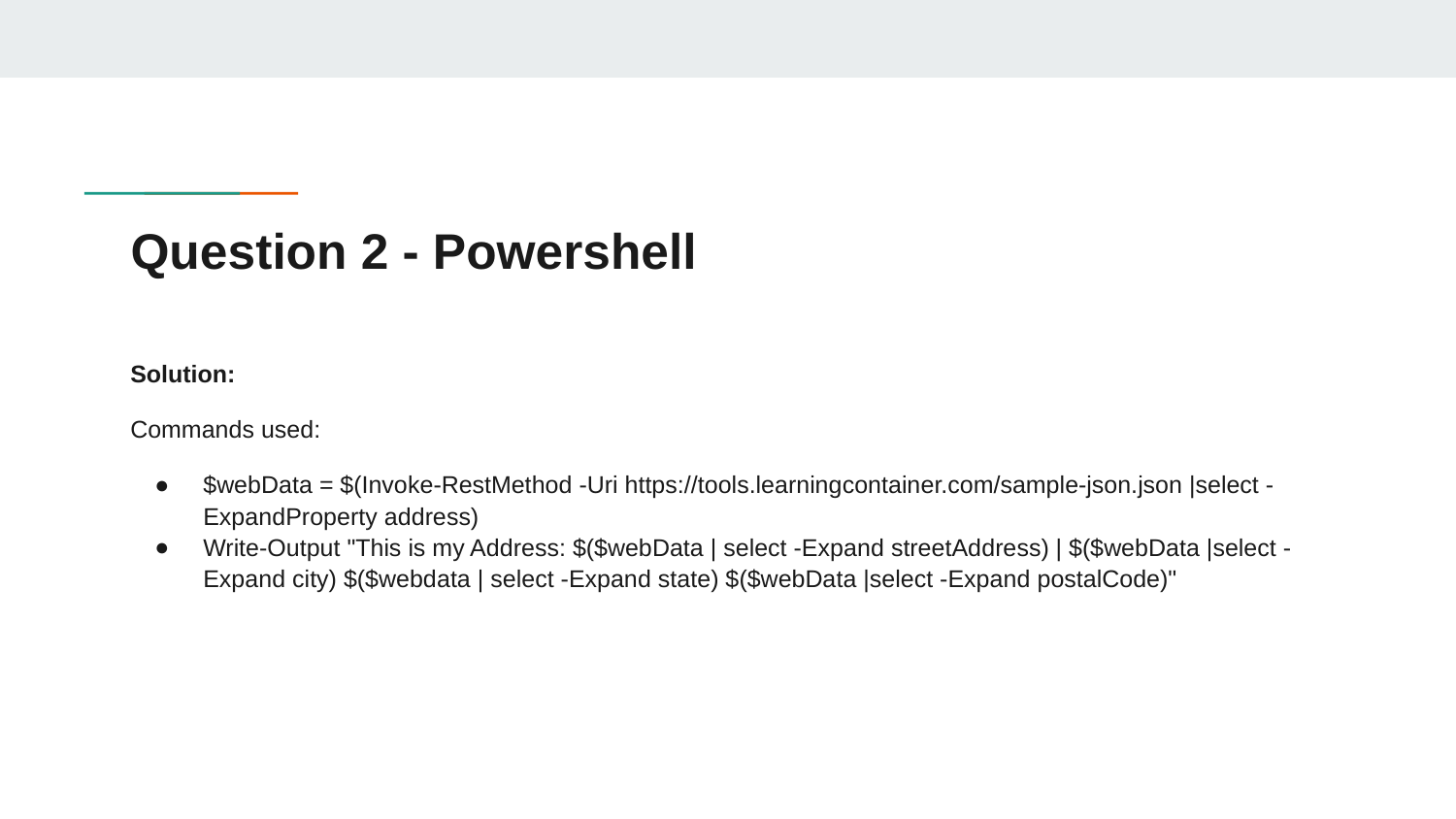

# Question 2 - Powershell
Solution:
Commands used:
$webData = $(Invoke-RestMethod -Uri https://tools.learningcontainer.com/sample-json.json |select -ExpandProperty address)
Write-Output "This is my Address: $($webData | select -Expand streetAddress) | $($webData |select -Expand city) $($webdata | select -Expand state) $($webData |select -Expand postalCode)"